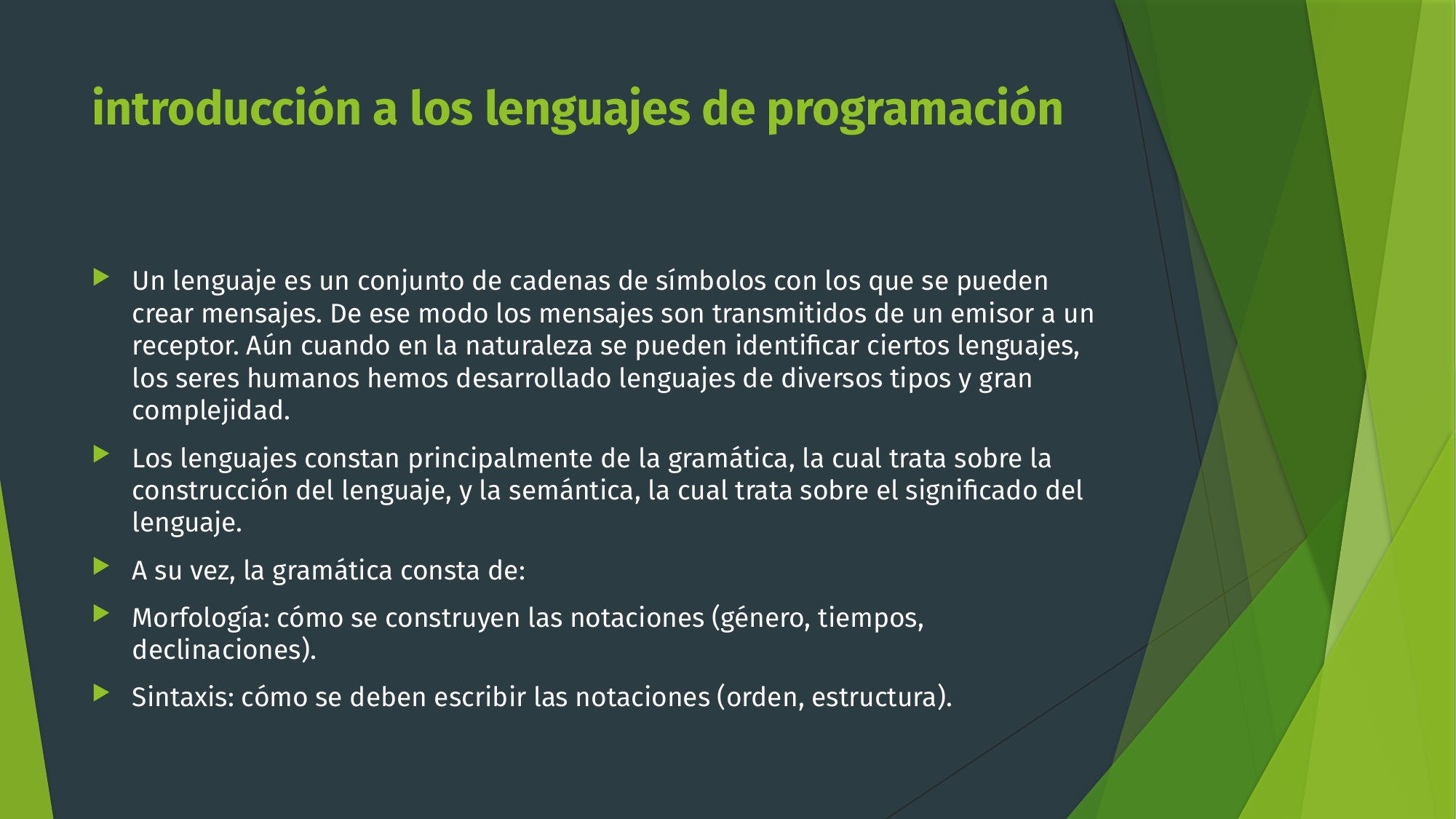

# introducción a los lenguajes de programación
Un lenguaje es un conjunto de cadenas de símbolos con los que se pueden crear mensajes. De ese modo los mensajes son transmitidos de un emisor a un receptor. Aún cuando en la naturaleza se pueden identificar ciertos lenguajes, los seres humanos hemos desarrollado lenguajes de diversos tipos y gran complejidad.
Los lenguajes constan principalmente de la gramática, la cual trata sobre la construcción del lenguaje, y la semántica, la cual trata sobre el significado del lenguaje.
A su vez, la gramática consta de:
Morfología: cómo se construyen las notaciones (género, tiempos, declinaciones).
Sintaxis: cómo se deben escribir las notaciones (orden, estructura).